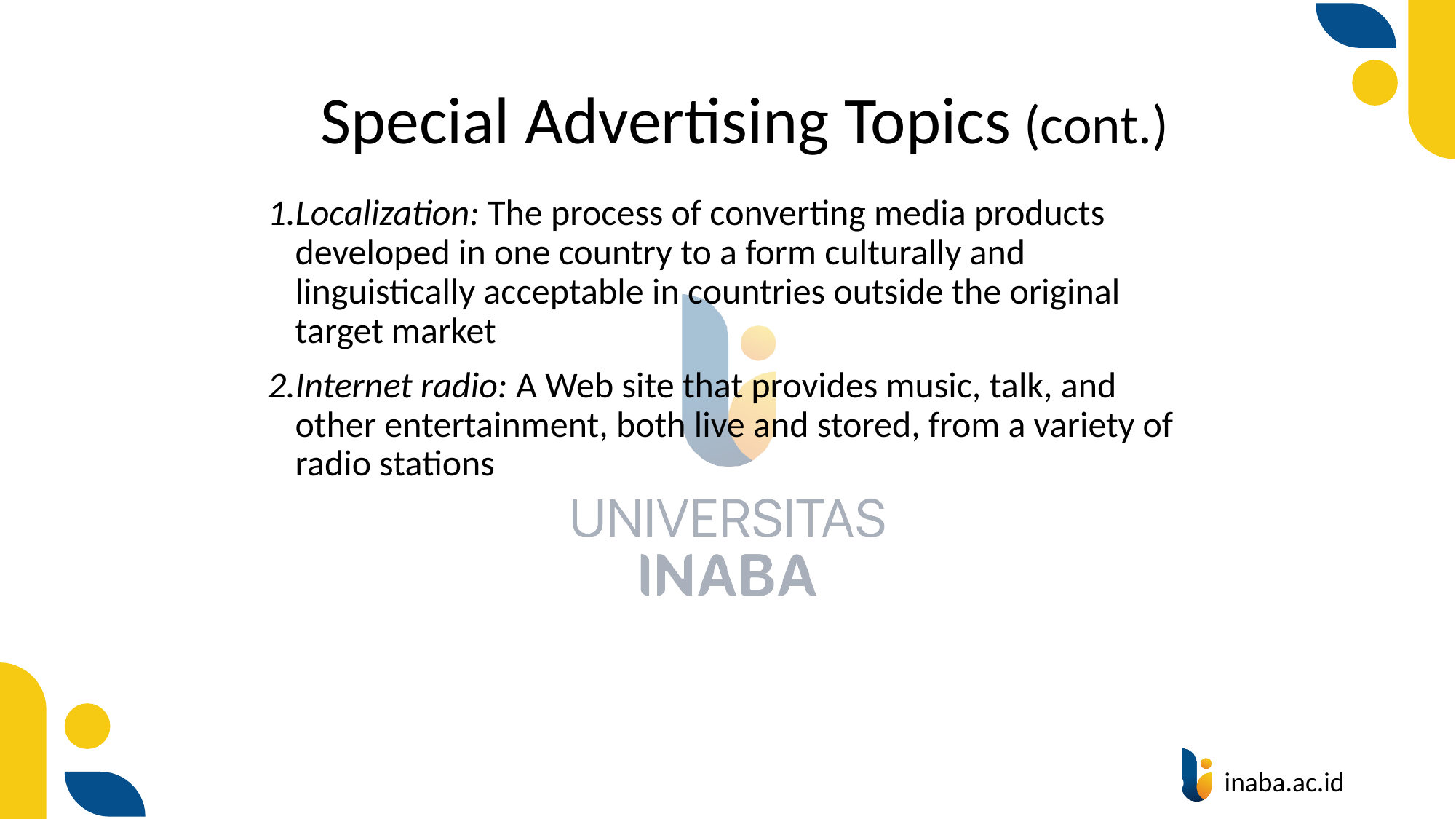

# Special Advertising Topics (cont.)
Localization: The process of converting media products developed in one country to a form culturally and linguistically acceptable in countries outside the original target market
Internet radio: A Web site that provides music, talk, and other entertainment, both live and stored, from a variety of radio stations
43
© Prentice Hall 2004